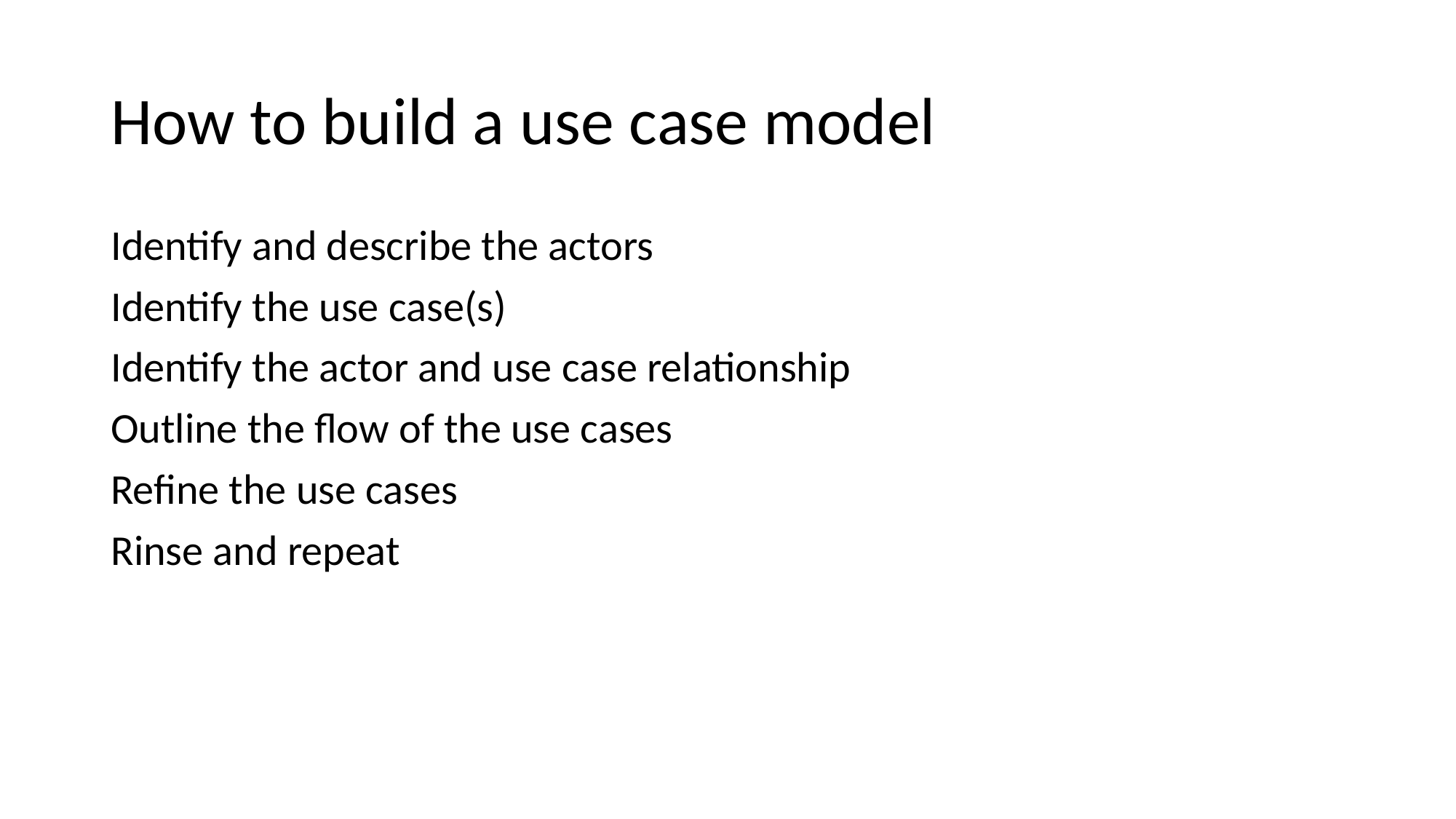

# How to build a use case model
Identify and describe the actors
Identify the use case(s)
Identify the actor and use case relationship
Outline the flow of the use cases
Refine the use cases
Rinse and repeat